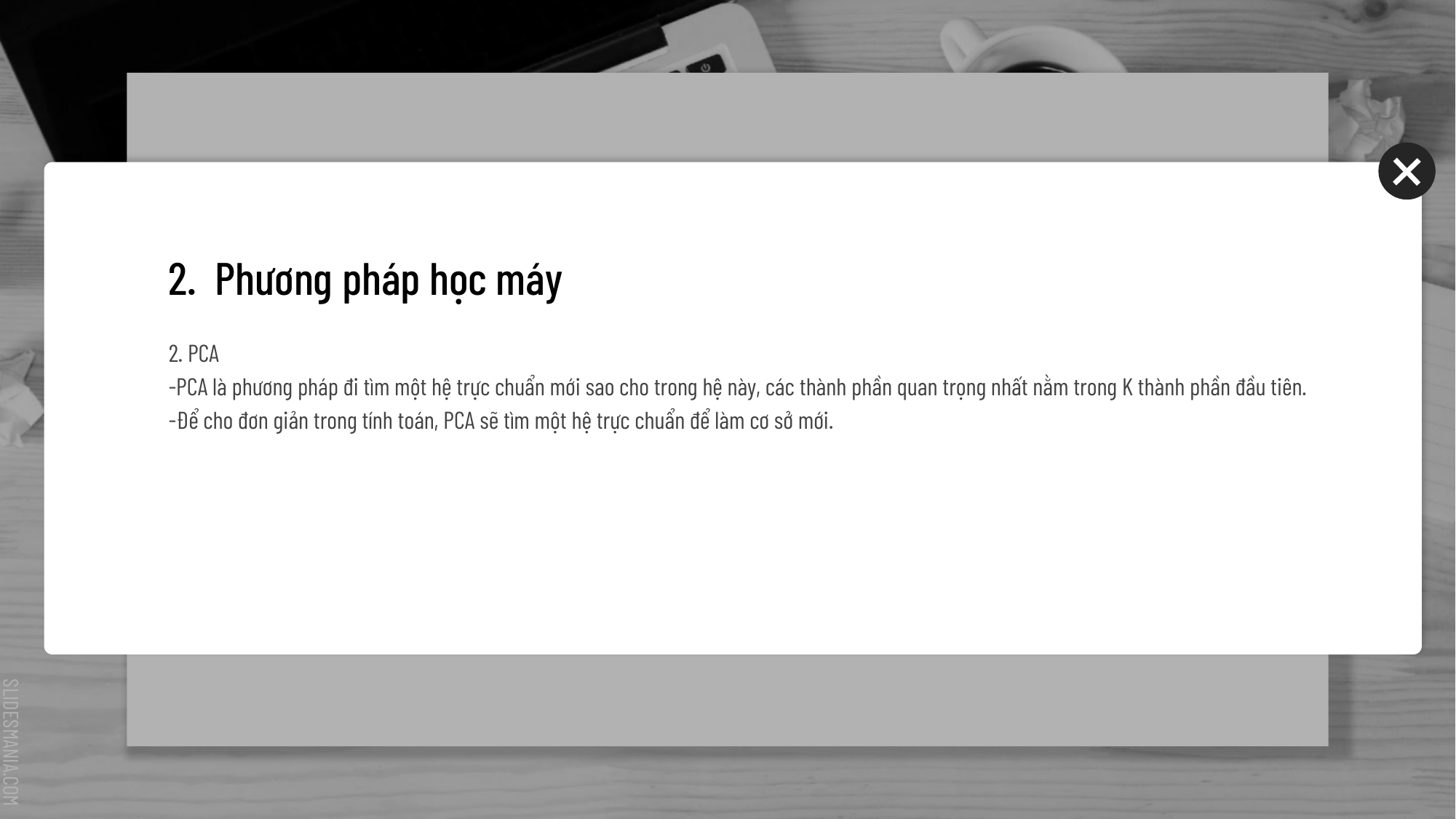

# 2.  Phương pháp học máy
2. PCA
-PCA là phương pháp đi tìm một hệ trực chuẩn mới sao cho trong hệ này, các thành phần quan trọng nhất nằm trong K thành phần đầu tiên.
-Để cho đơn giản trong tính toán, PCA sẽ tìm một hệ trực chuẩn để làm cơ sở mới.